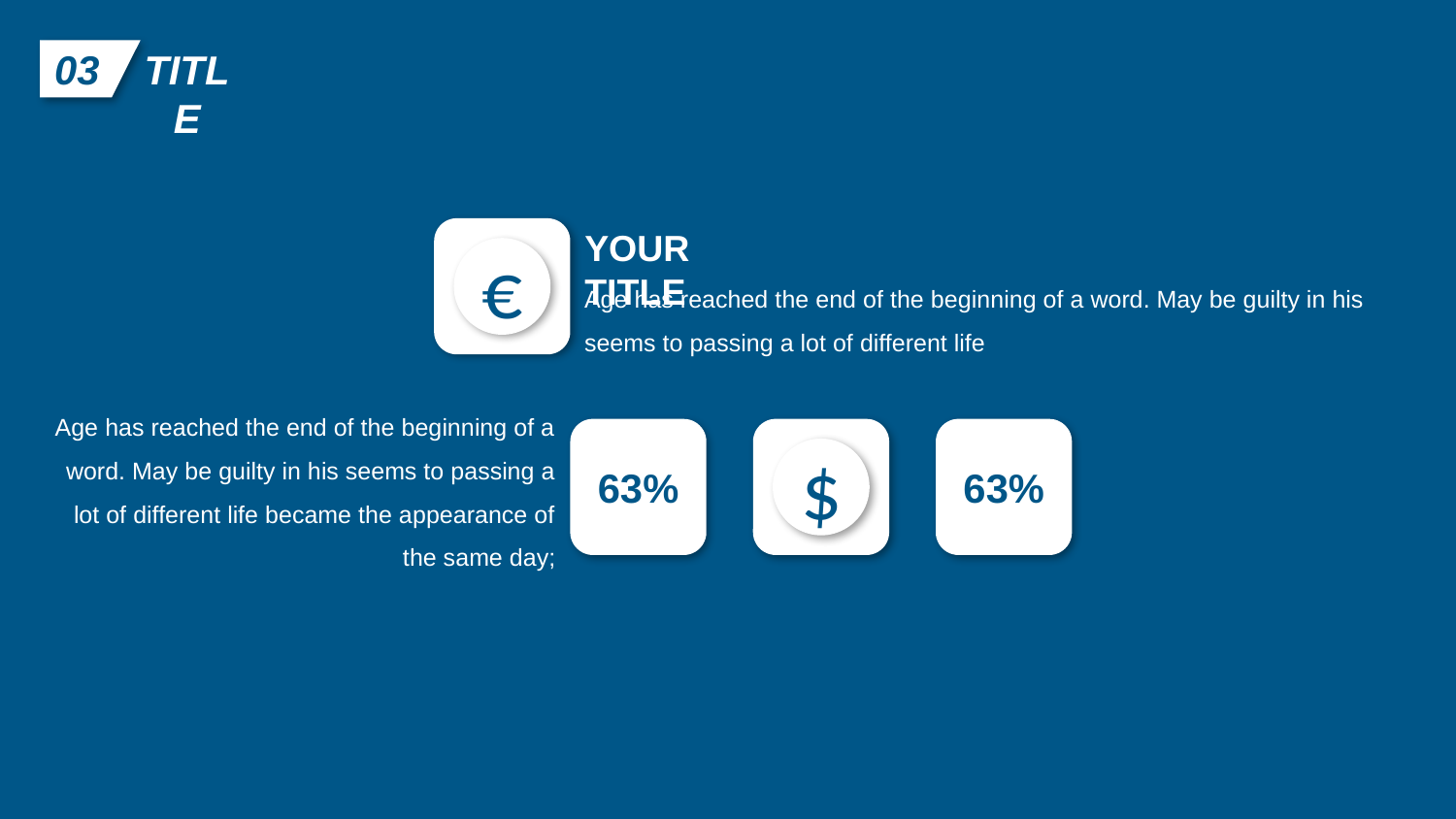

TITLE
03

€
YOUR  TITLE
Age has reached the end of the beginning of a word. May be guilty in his seems to passing a lot of different life
Age has reached the end of the beginning of a word. May be guilty in his seems to passing a lot of different life became the appearance of the same day;
63%

$
63%